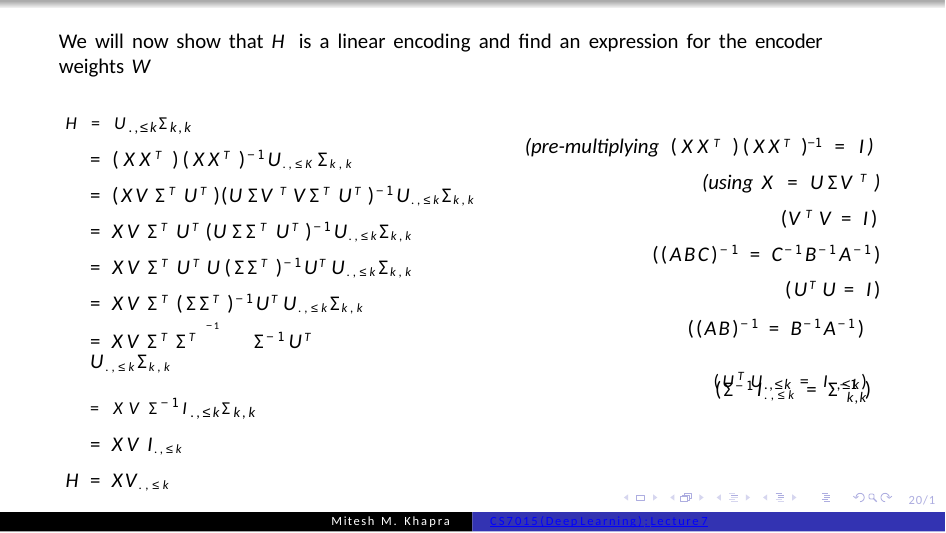

# We will now show that H is a linear encoding and find an expression for the encoder weights W
H = U.,≤kΣk,k
= (XXT )(XXT )−1U.,≤K Σk,k
= (XV ΣT UT )(U ΣV T V ΣT UT )−1U.,≤kΣk,k
= XV ΣT UT (U ΣΣT UT )−1U.,≤kΣk,k
= XV ΣT UT U (ΣΣT )−1UT U.,≤kΣk,k
= XV ΣT (ΣΣT )−1UT U.,≤kΣk,k
−1
= XV ΣT ΣT	Σ−1UT U.,≤kΣk,k
= XV Σ−1I.,≤kΣk,k
= XV I.,≤k
H = XV.,≤k
(pre-multiplying (XXT )(XXT )−1 = I)
(using X = U ΣV T )
(V T V = I) ((ABC)−1 = C−1B−1A−1)
(UT U = I)
((AB)−1 = B−1A−1) (UT U.,≤k = I.,≤k)
(Σ−1I.,≤k = Σ−1 )
k,k
20/1

Mitesh M. Khapra
CS7015 (Deep Learning) : Lecture 7